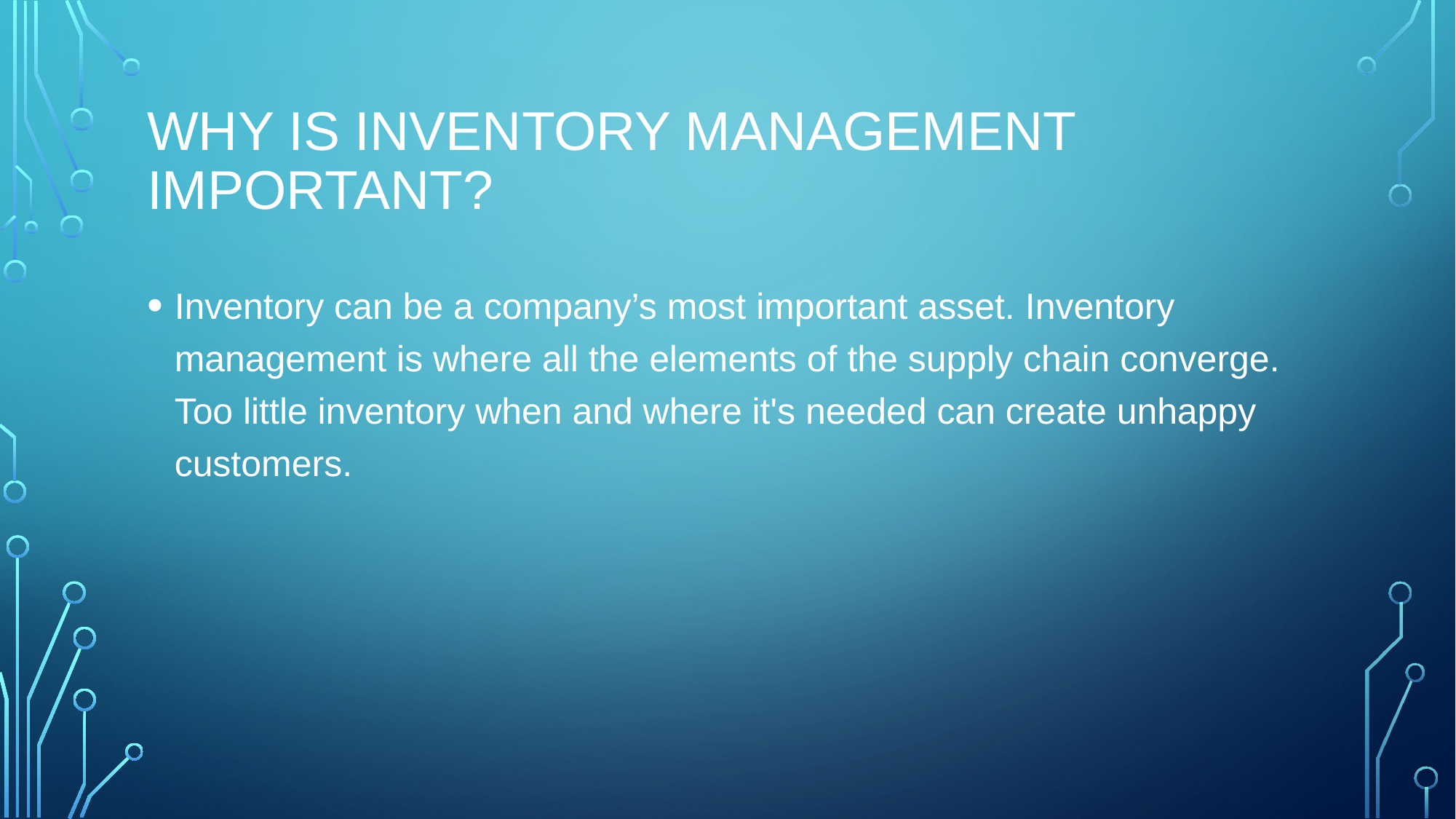

# Why is inventory management important?
Inventory can be a company’s most important asset. Inventory management is where all the elements of the supply chain converge. Too little inventory when and where it's needed can create unhappy customers.